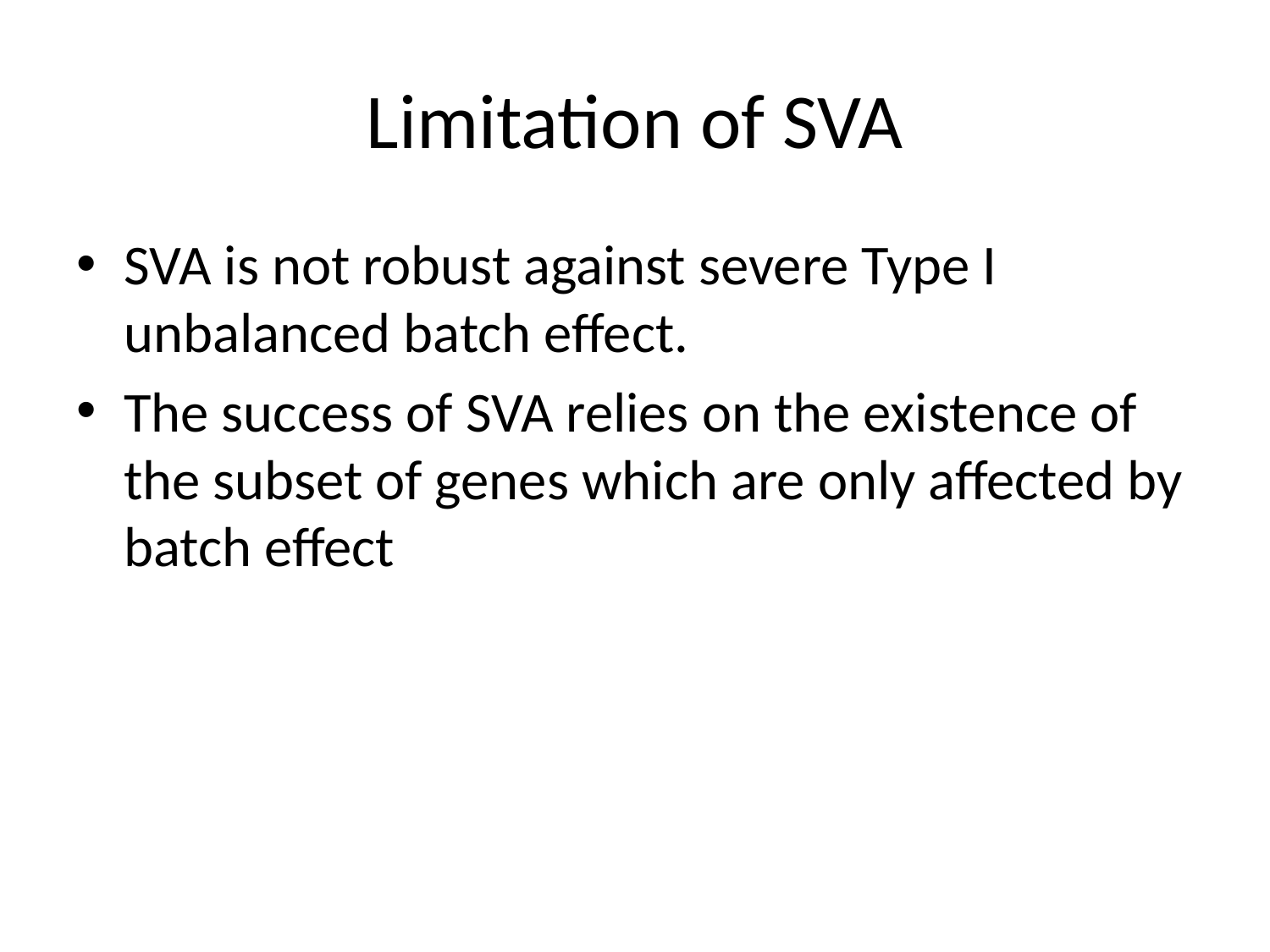

# Limitation of SVA
SVA is not robust against severe Type I unbalanced batch effect.
The success of SVA relies on the existence of the subset of genes which are only affected by batch effect